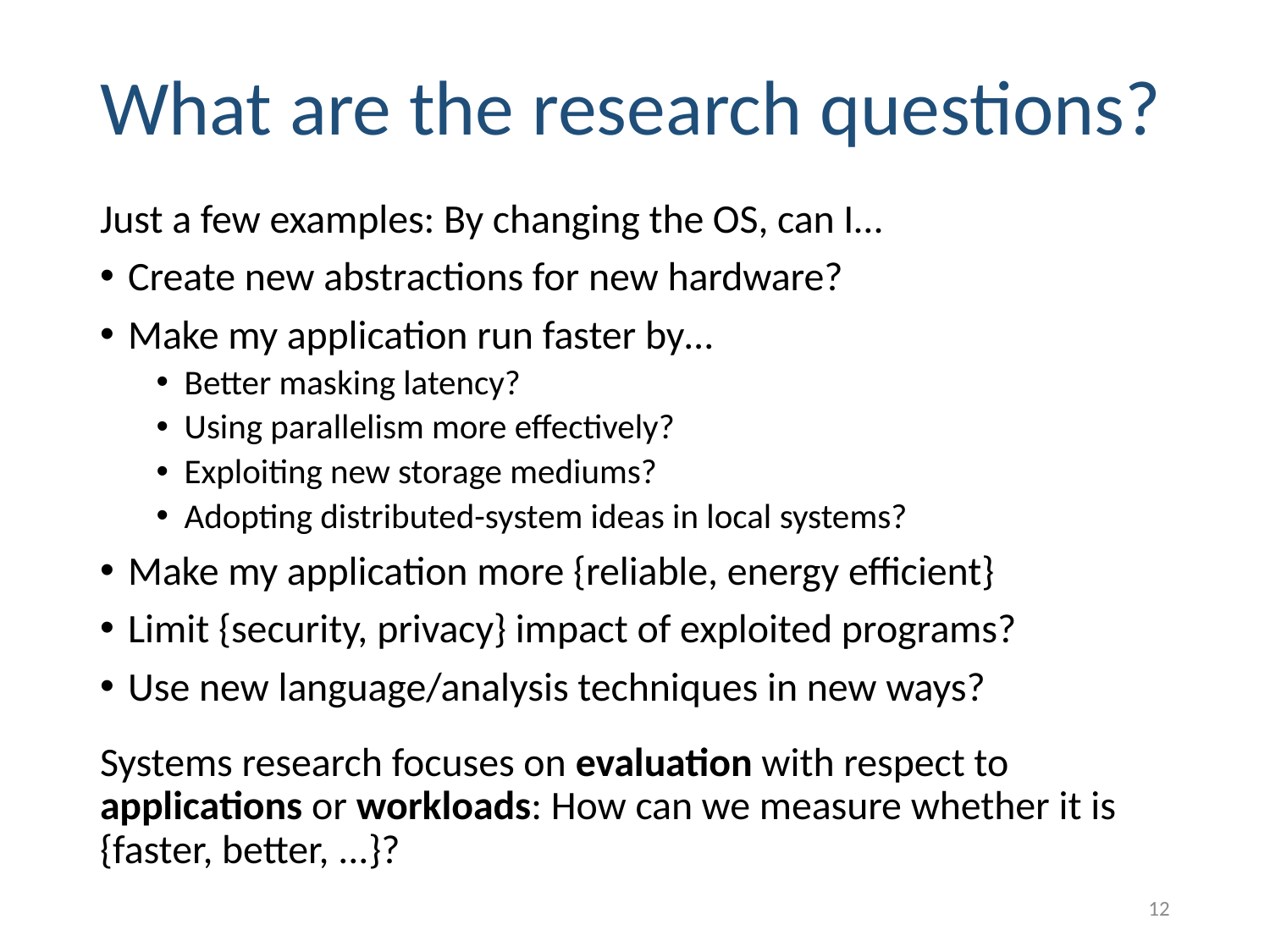

# What are the research questions?
Just a few examples: By changing the OS, can I…
Create new abstractions for new hardware?
Make my application run faster by…
Better masking latency?
Using parallelism more effectively?
Exploiting new storage mediums?
Adopting distributed-system ideas in local systems?
Make my application more {reliable, energy efficient}
Limit {security, privacy} impact of exploited programs?
Use new language/analysis techniques in new ways?
Systems research focuses on evaluation with respect to applications or workloads: How can we measure whether it is {faster, better, ...}?
12